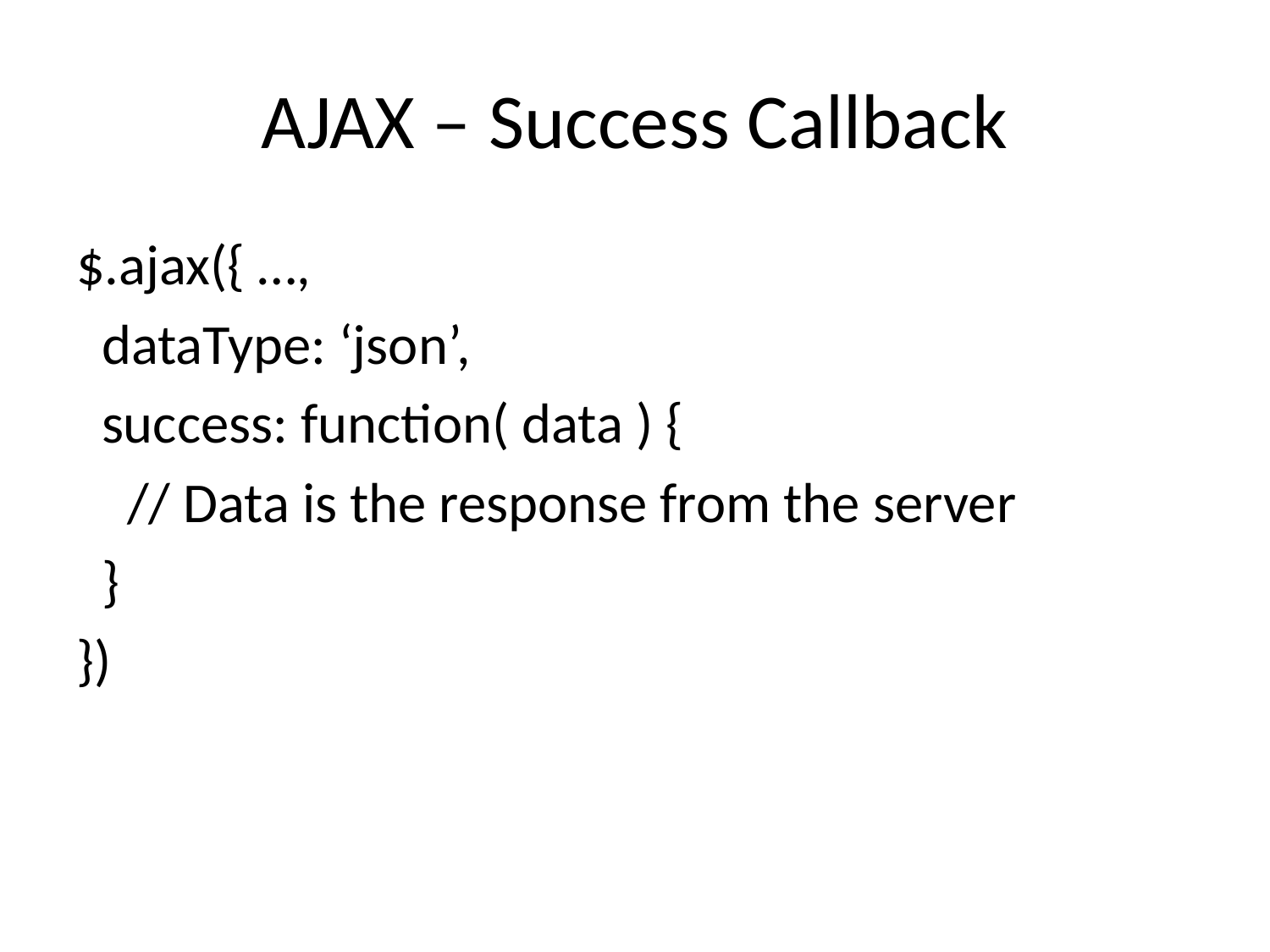

# AJAX – Success Callback
$.ajax({ …,
  dataType: ‘json’,
  success: function( data ) {
    // Data is the response from the server
  }
})